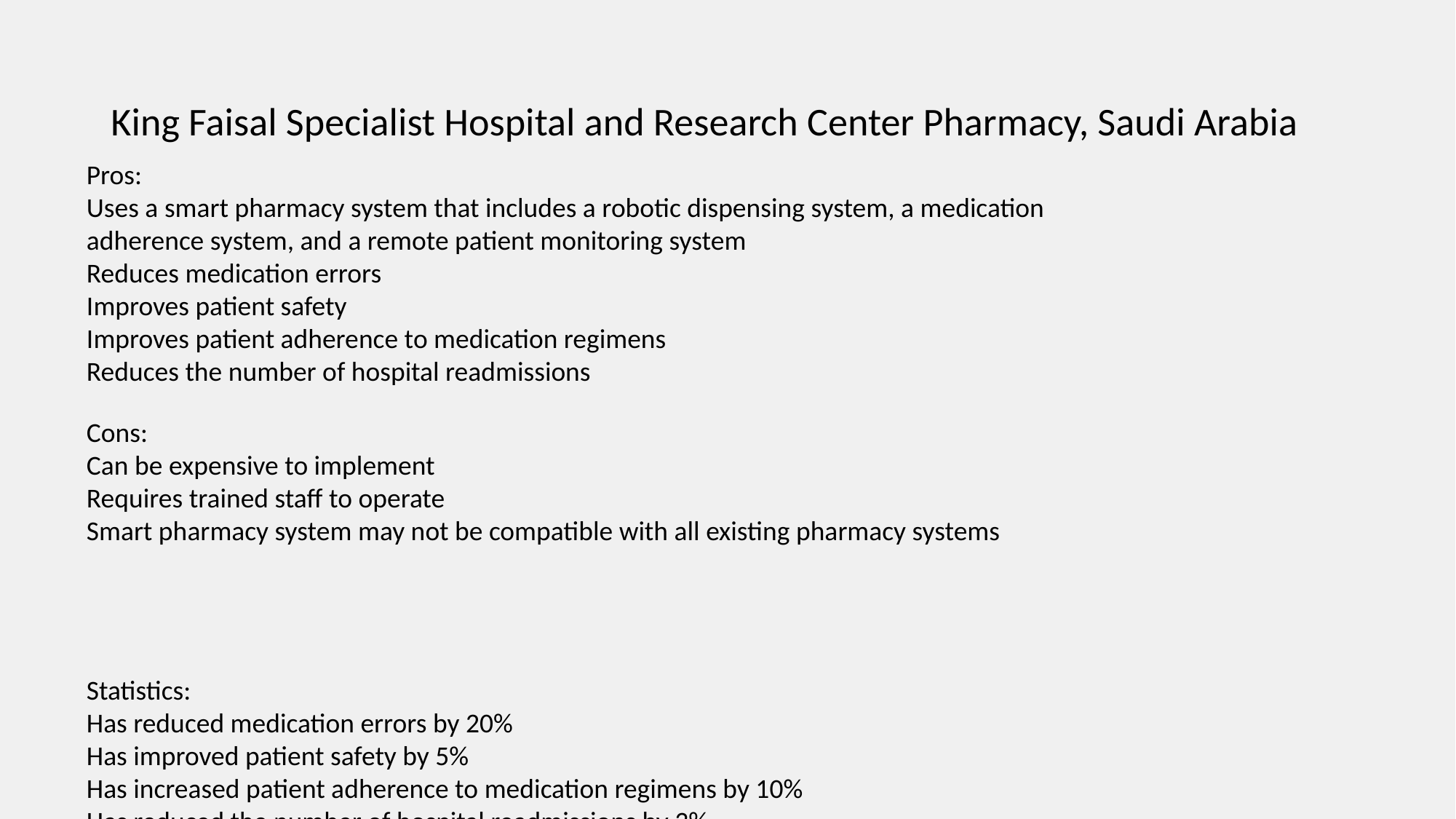

# King Faisal Specialist Hospital and Research Center Pharmacy, Saudi Arabia
Pros:
Uses a smart pharmacy system that includes a robotic dispensing system, a medication adherence system, and a remote patient monitoring system
Reduces medication errors
Improves patient safety
Improves patient adherence to medication regimens
Reduces the number of hospital readmissions
Cons:
Can be expensive to implement
Requires trained staff to operate
Smart pharmacy system may not be compatible with all existing pharmacy systems
Statistics:
Has reduced medication errors by 20%
Has improved patient safety by 5%
Has increased patient adherence to medication regimens by 10%
Has reduced the number of hospital readmissions by 3%